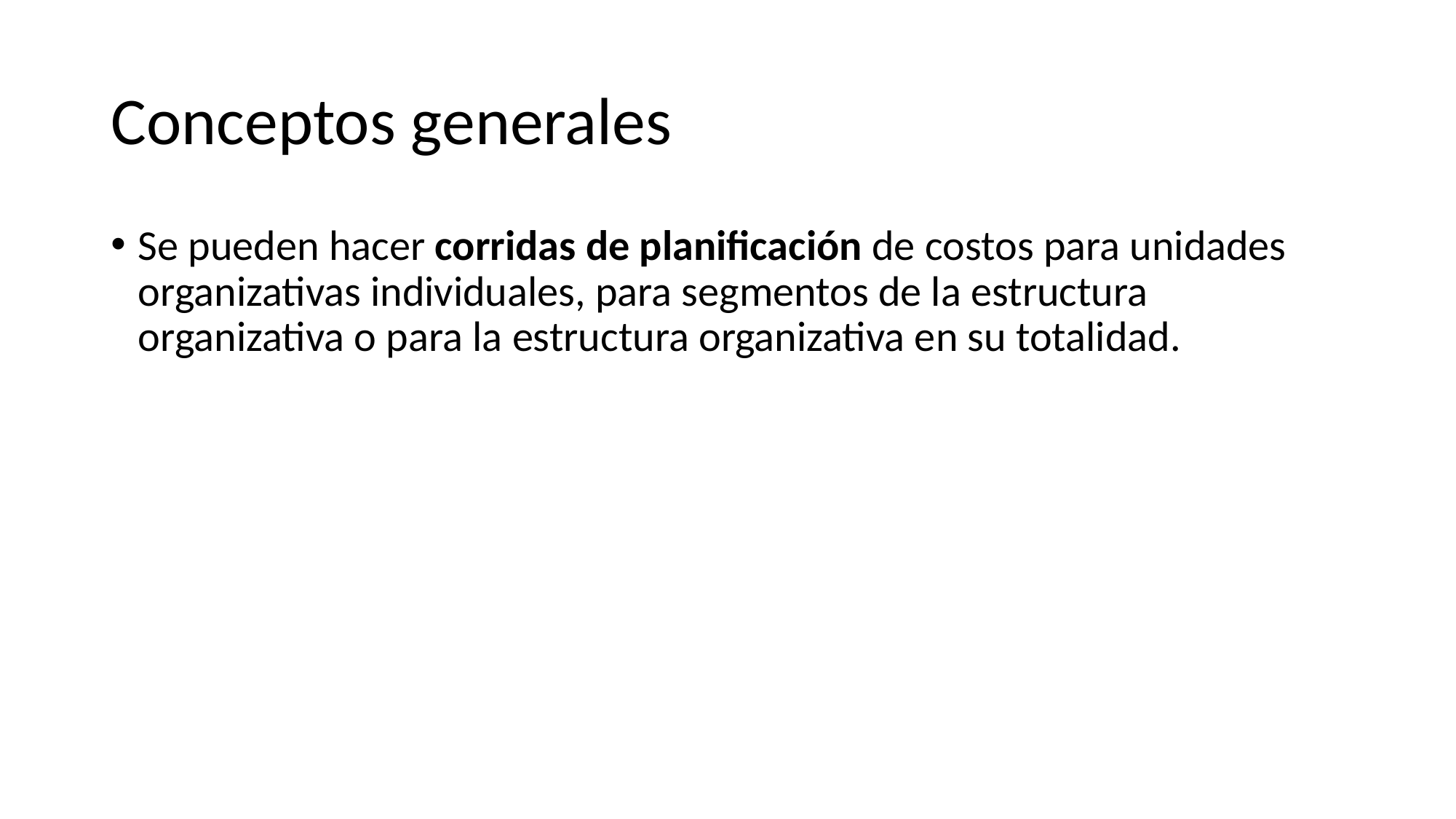

# Conceptos generales
Se pueden hacer corridas de planificación de costos para unidades organizativas individuales, para segmentos de la estructura organizativa o para la estructura organizativa en su totalidad.